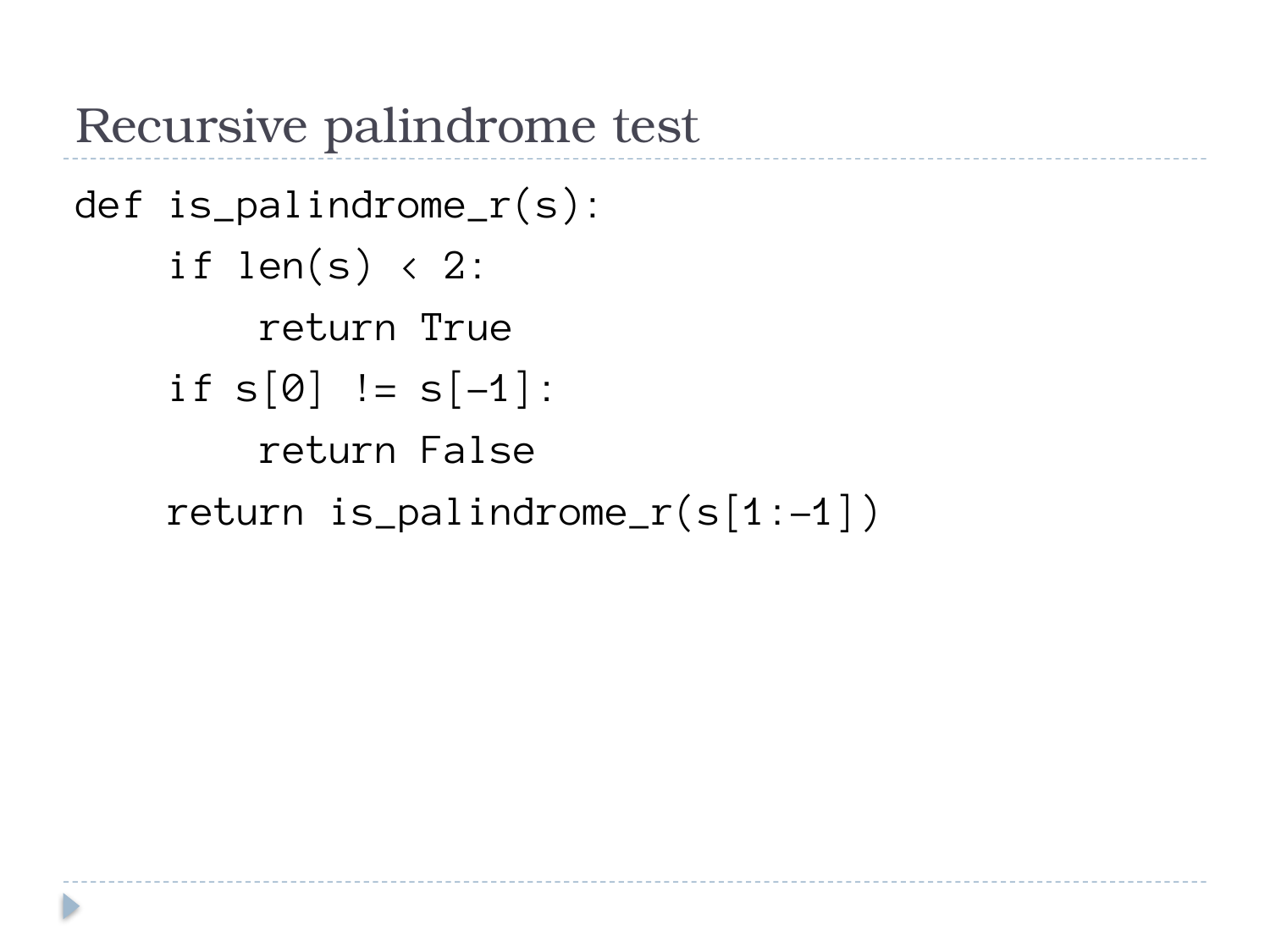

# Recursive palindrome test
def is_palindrome_r(s):
    if len(s) < 2:
        return True
    if s[0] != s[-1]:
        return False
    return is_palindrome_r(s[1:-1])